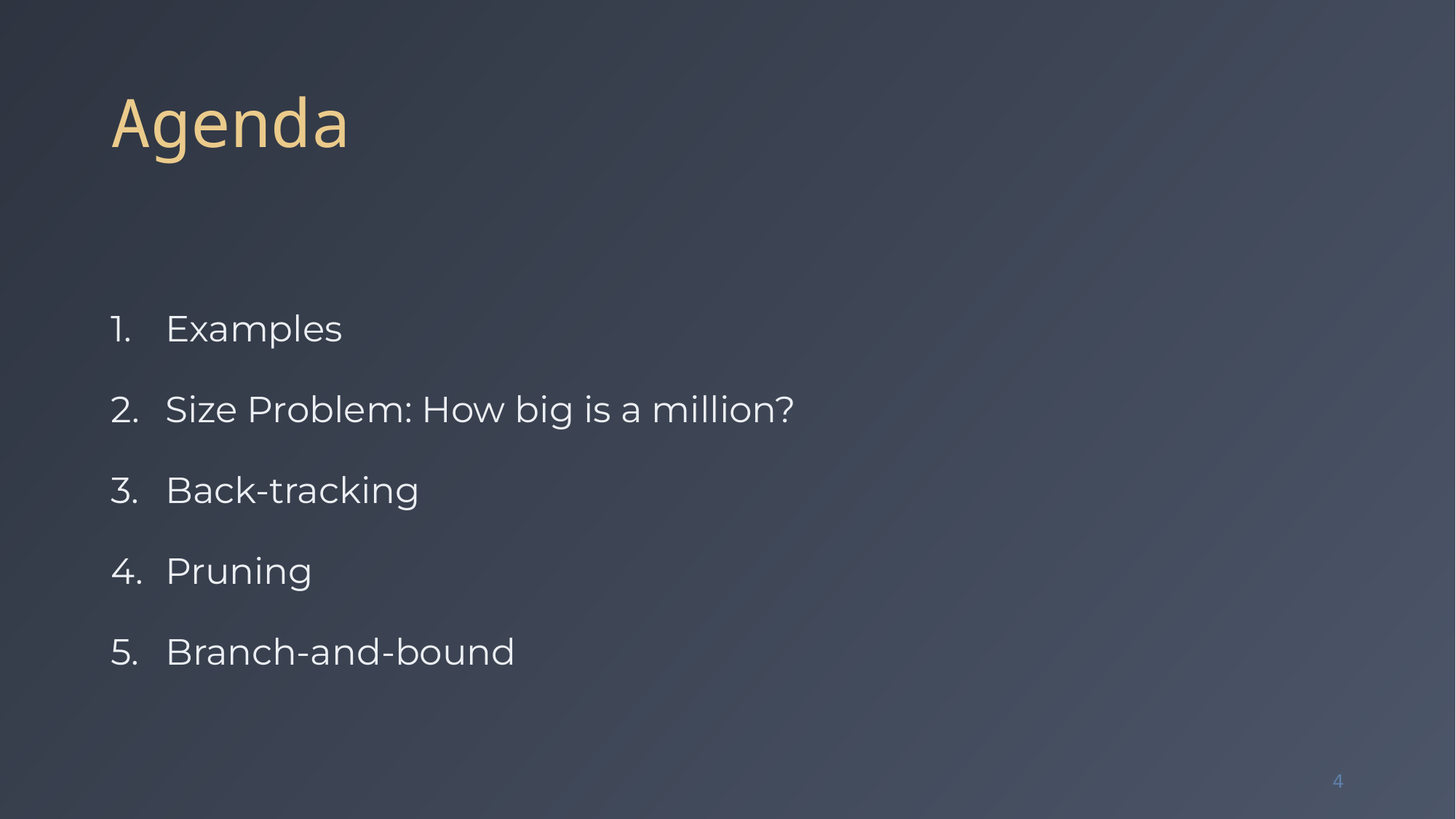

# Agenda
Examples
Size Problem: How big is a million?
Back-tracking
Pruning
Branch-and-bound
4